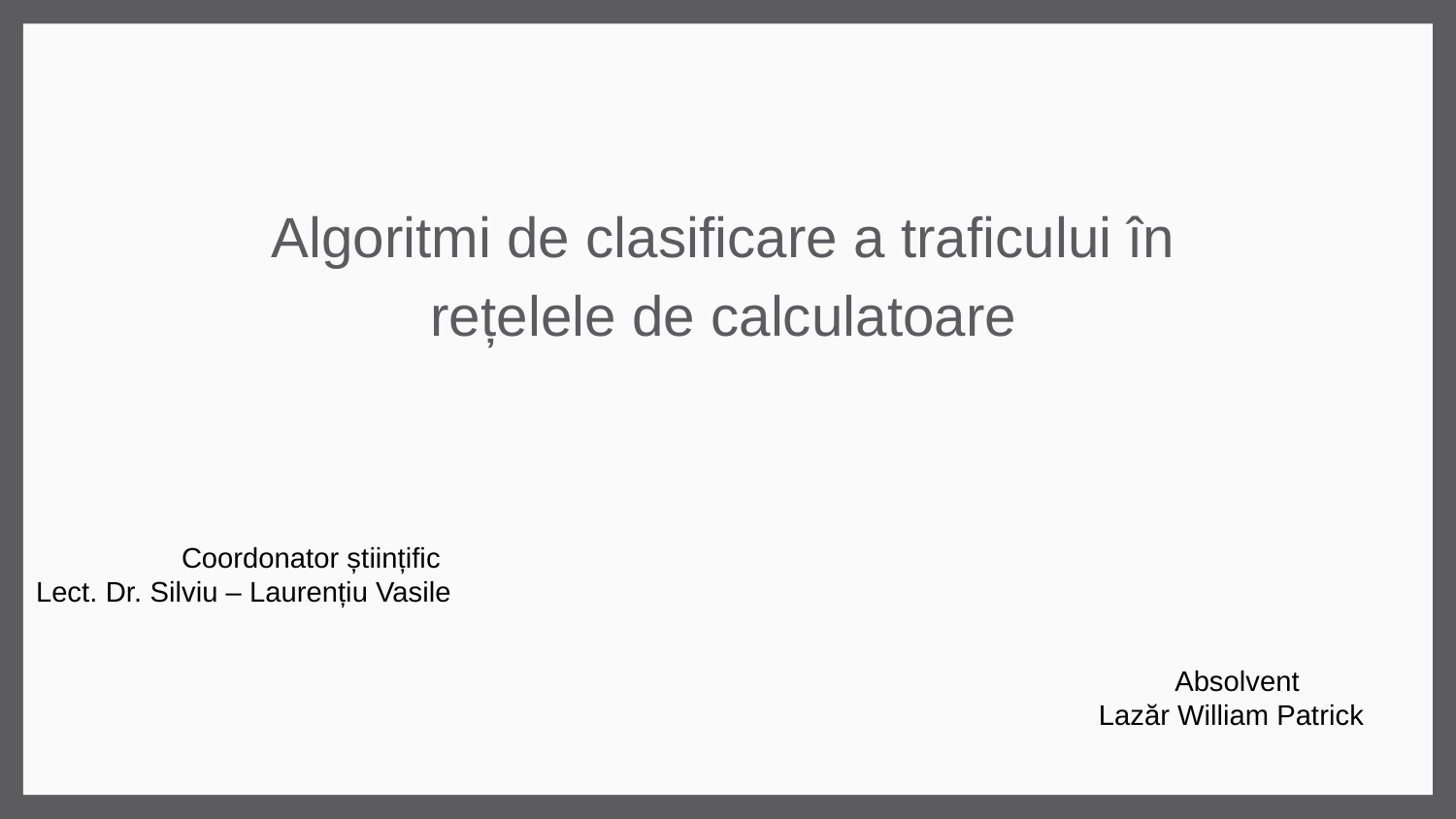

# Algoritmi de clasificare a traficului în rețelele de calculatoare
	Coordonator științific
Lect. Dr. Silviu – Laurențiu Vasile

			Absolvent
                                             Lazăr William Patrick